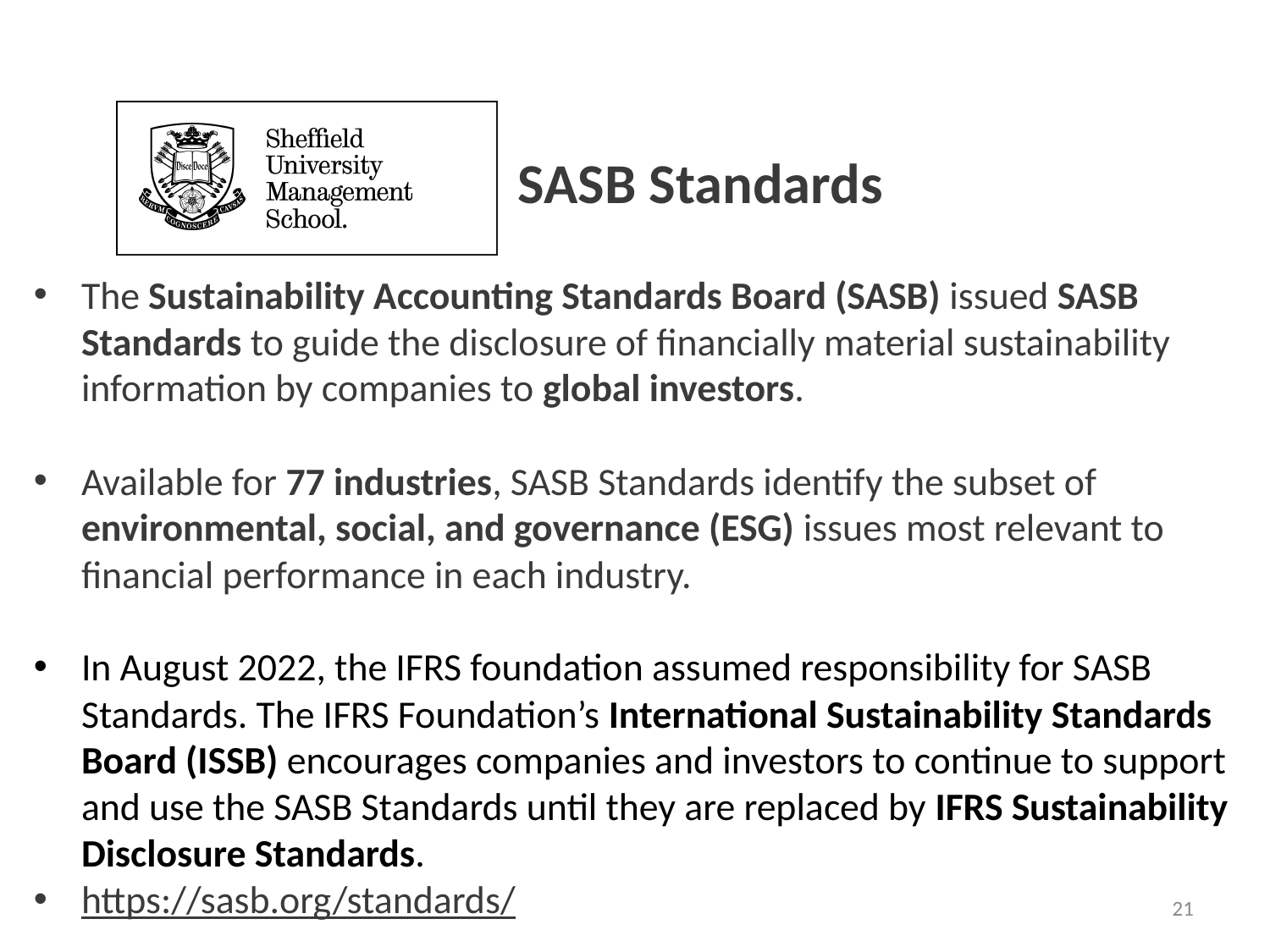

# SASB Standards
The Sustainability Accounting Standards Board (SASB) issued SASB Standards to guide the disclosure of financially material sustainability information by companies to global investors.

Available for 77 industries, SASB Standards identify the subset of environmental, social, and governance (ESG) issues most relevant to financial performance in each industry.

In August 2022, the IFRS foundation assumed responsibility for SASB Standards. The IFRS Foundation’s International Sustainability Standards Board (ISSB) encourages companies and investors to continue to support and use the SASB Standards until they are replaced by IFRS Sustainability Disclosure Standards.
https://sasb.org/standards/
21